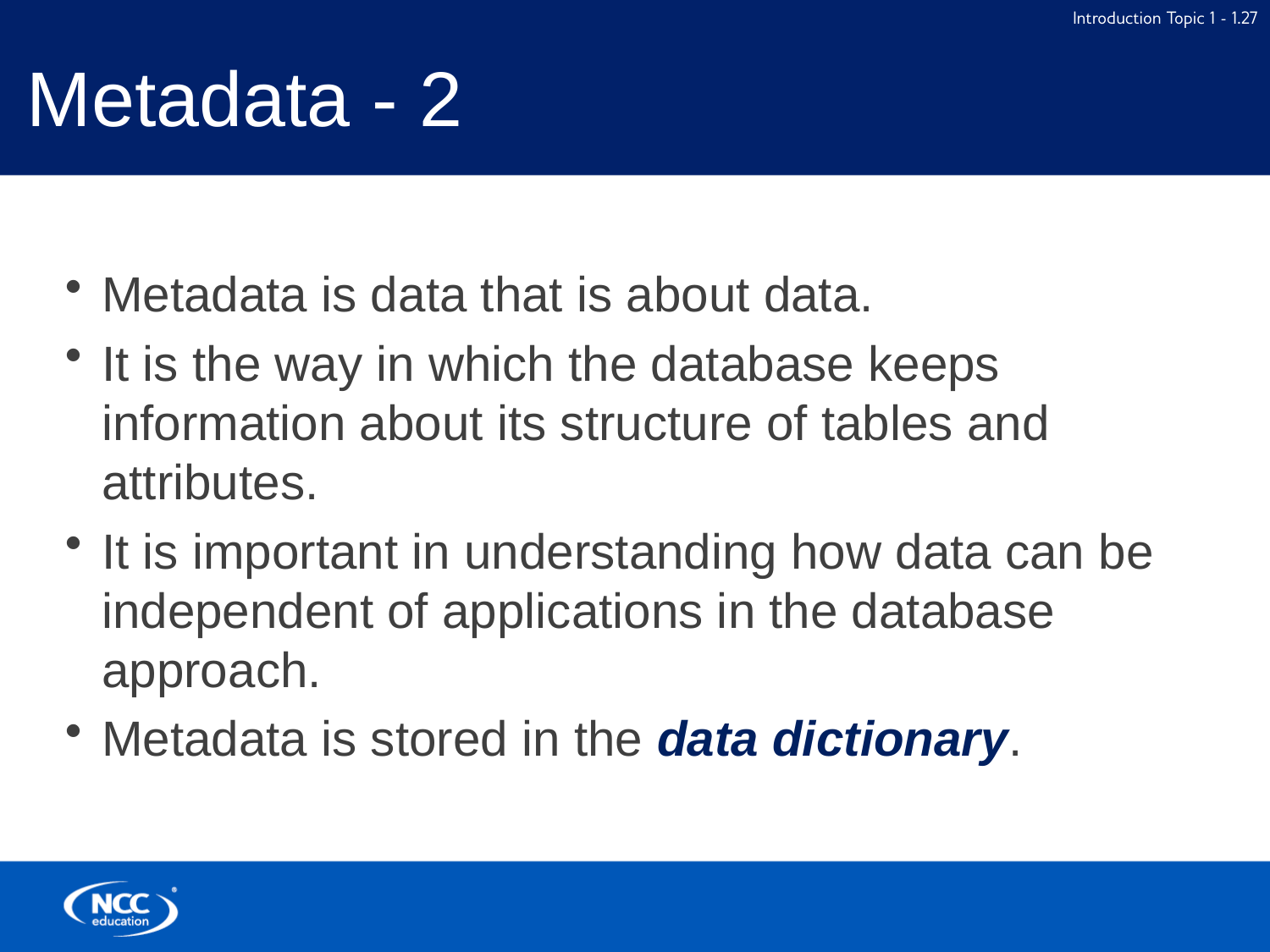

Metadata - 2
Metadata is data that is about data.
It is the way in which the database keeps information about its structure of tables and attributes.
It is important in understanding how data can be independent of applications in the database approach.
Metadata is stored in the data dictionary.